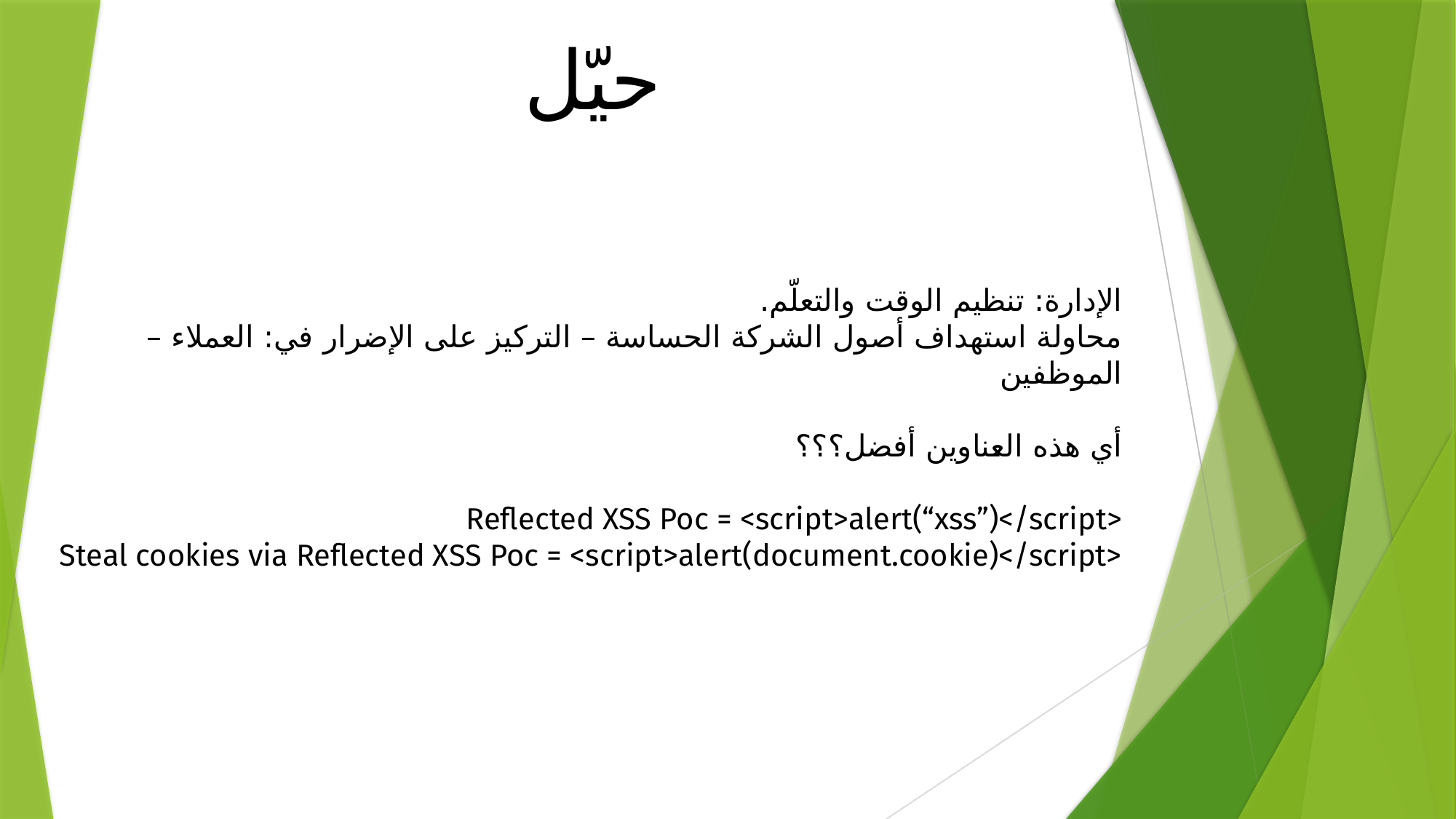

حيّل
الإدارة: تنظيم الوقت والتعلّم.
محاولة استهداف أصول الشركة الحساسة – التركيز على الإضرار في: العملاء – الموظفين
أي هذه العناوين أفضل؟؟؟
 Reflected XSS Poc = <script>alert(“xss”)</script>
Steal cookies via Reflected XSS Poc = <script>alert(document.cookie)</script>